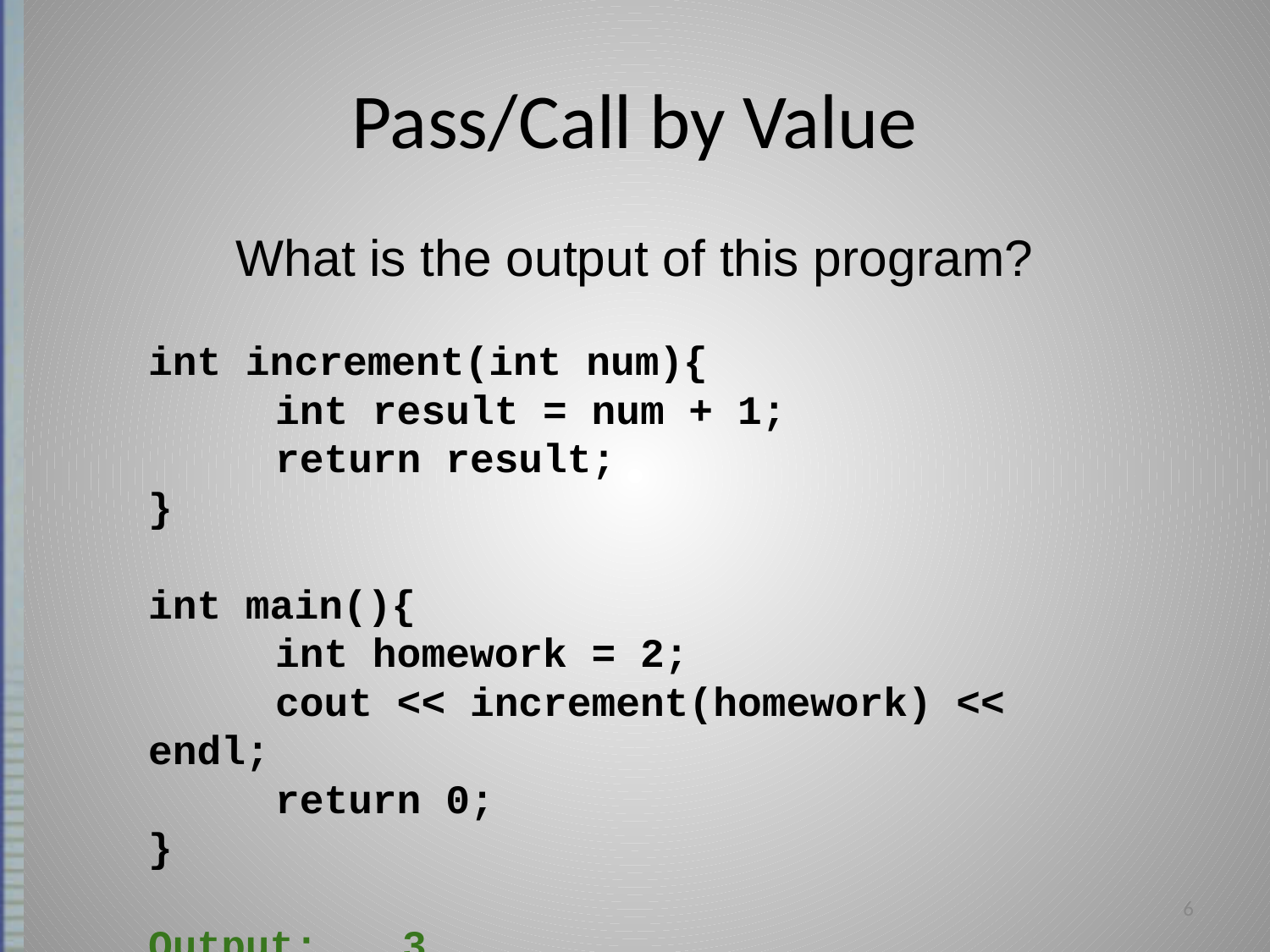

# Pass/Call by Value
What is the output of this program?

int increment(int num){
	int result = num + 1;
	return result;
}

int main(){
	int homework = 2;
	cout << increment(homework) << endl;
	return 0;
}

Output: 	3

6